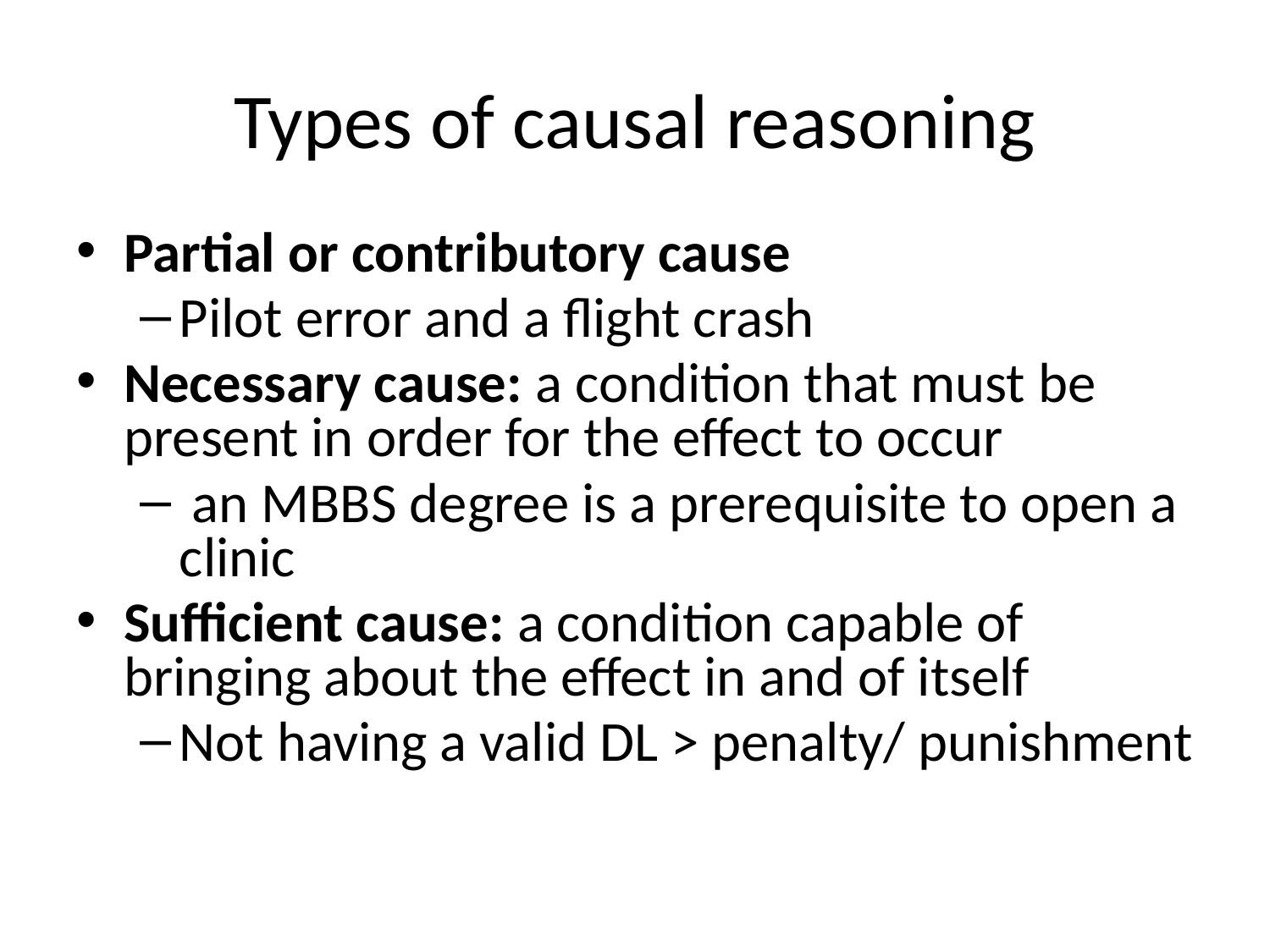

# Types of causal reasoning
Partial or contributory cause
Pilot error and a flight crash
Necessary cause: a condition that must be present in order for the effect to occur
 an MBBS degree is a prerequisite to open a clinic
Sufficient cause: a condition capable of bringing about the effect in and of itself
Not having a valid DL > penalty/ punishment